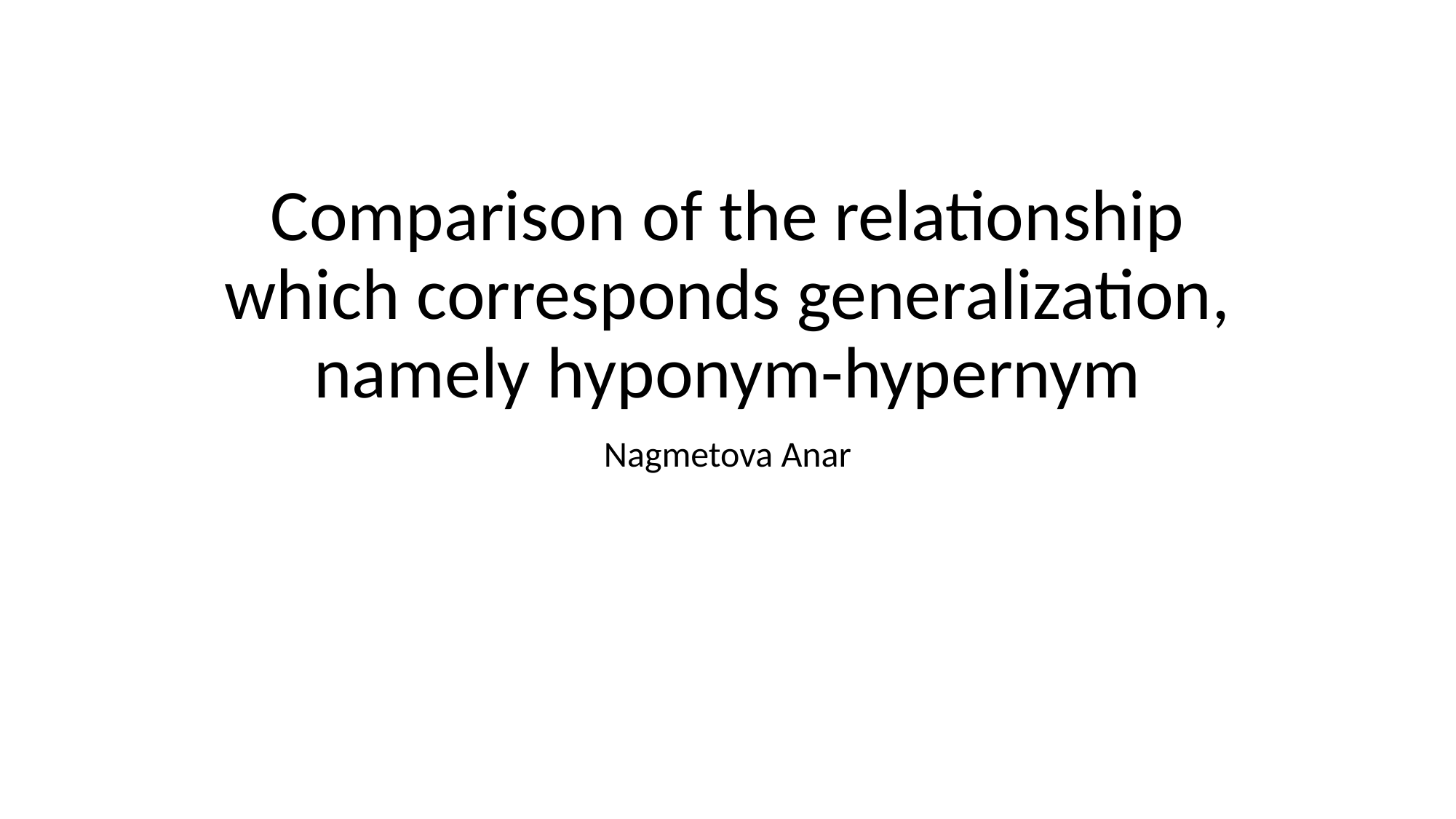

# Comparison of the relationship which corresponds generalization, namely hyponym-hypernym
Nagmetova Anar